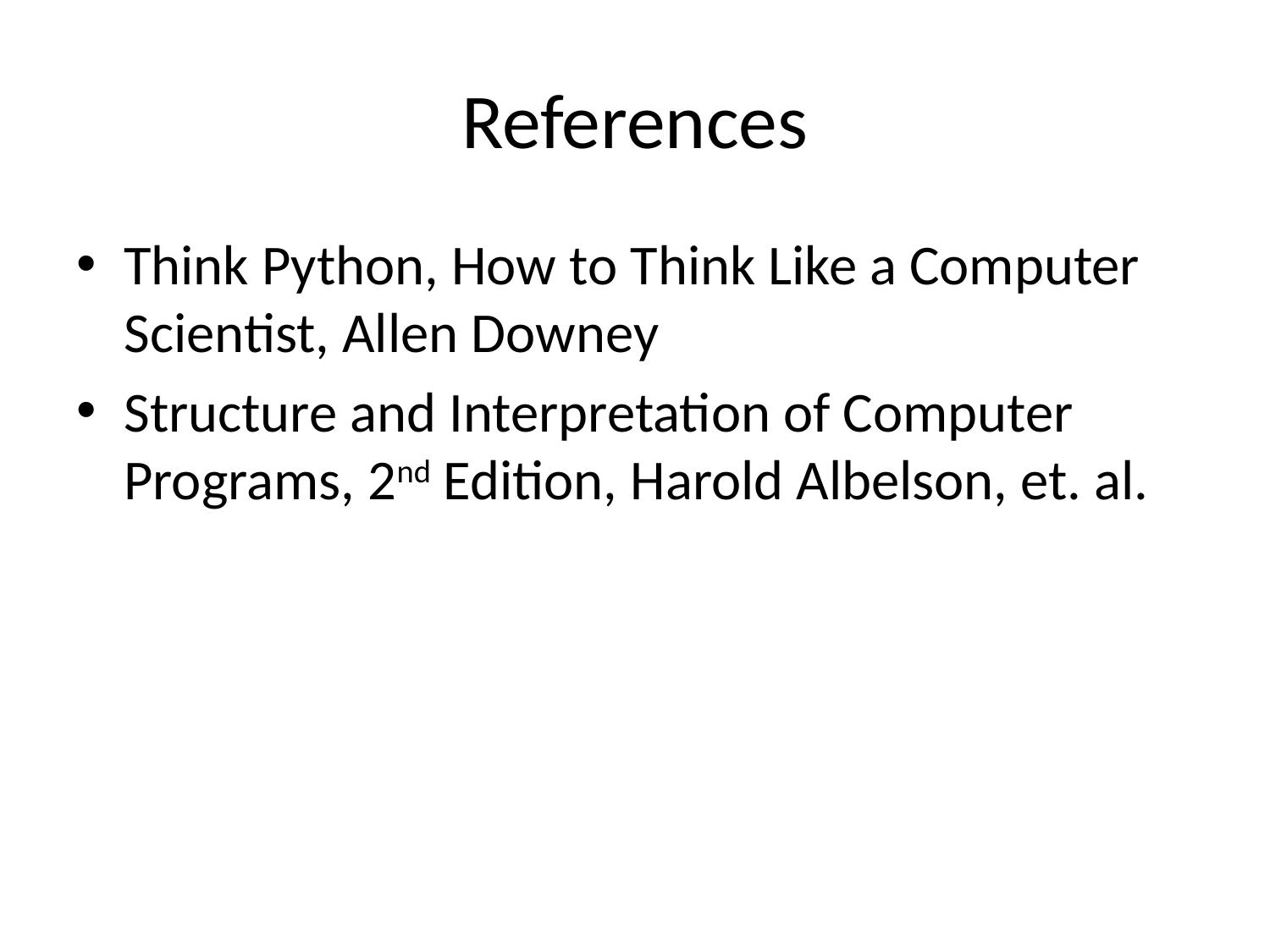

# References
Think Python, How to Think Like a Computer Scientist, Allen Downey
Structure and Interpretation of Computer Programs, 2nd Edition, Harold Albelson, et. al.